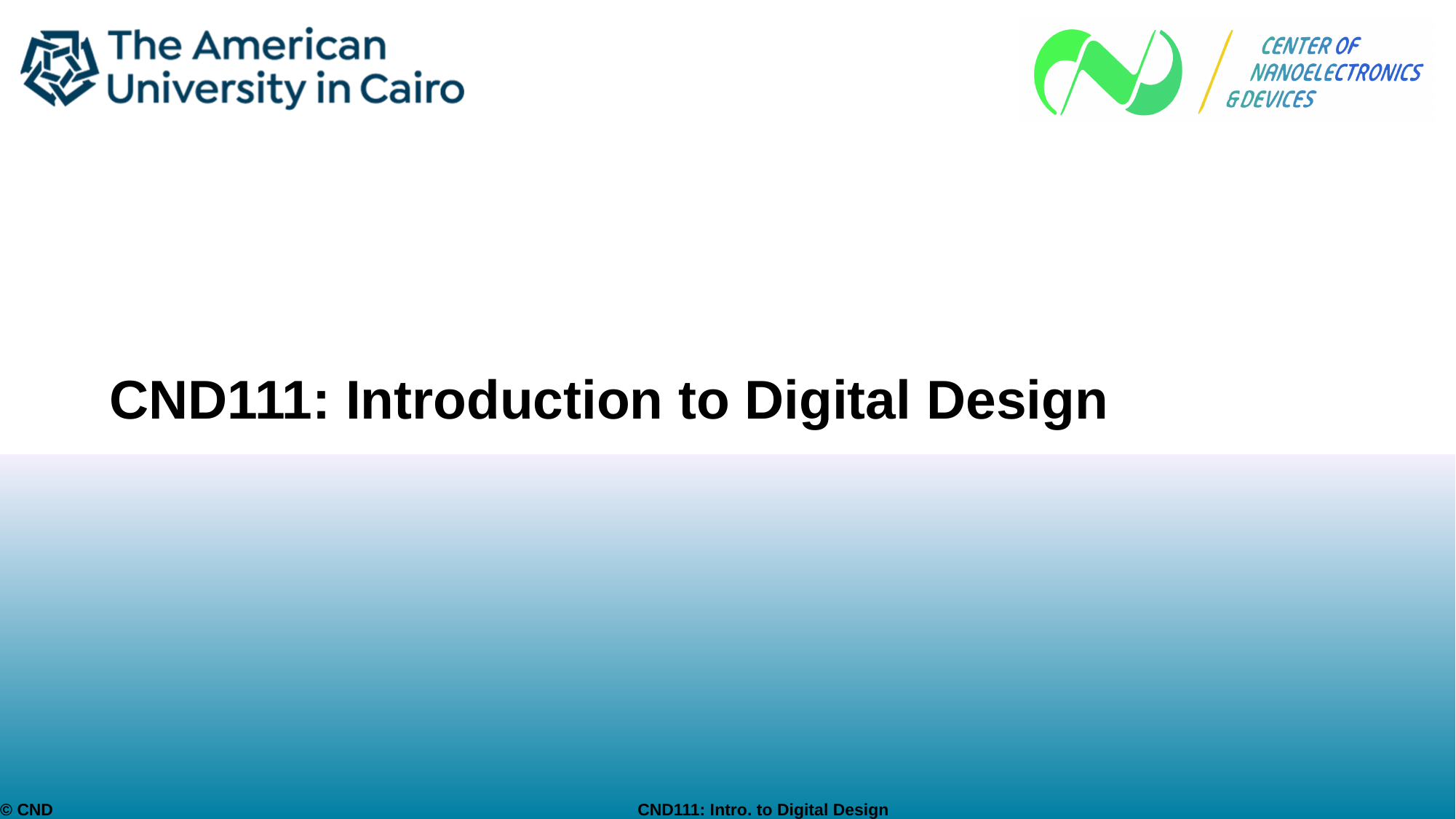

# CND111: Introduction to Digital Design
© CND                                                                                                                            CND111: Intro. to Digital Design